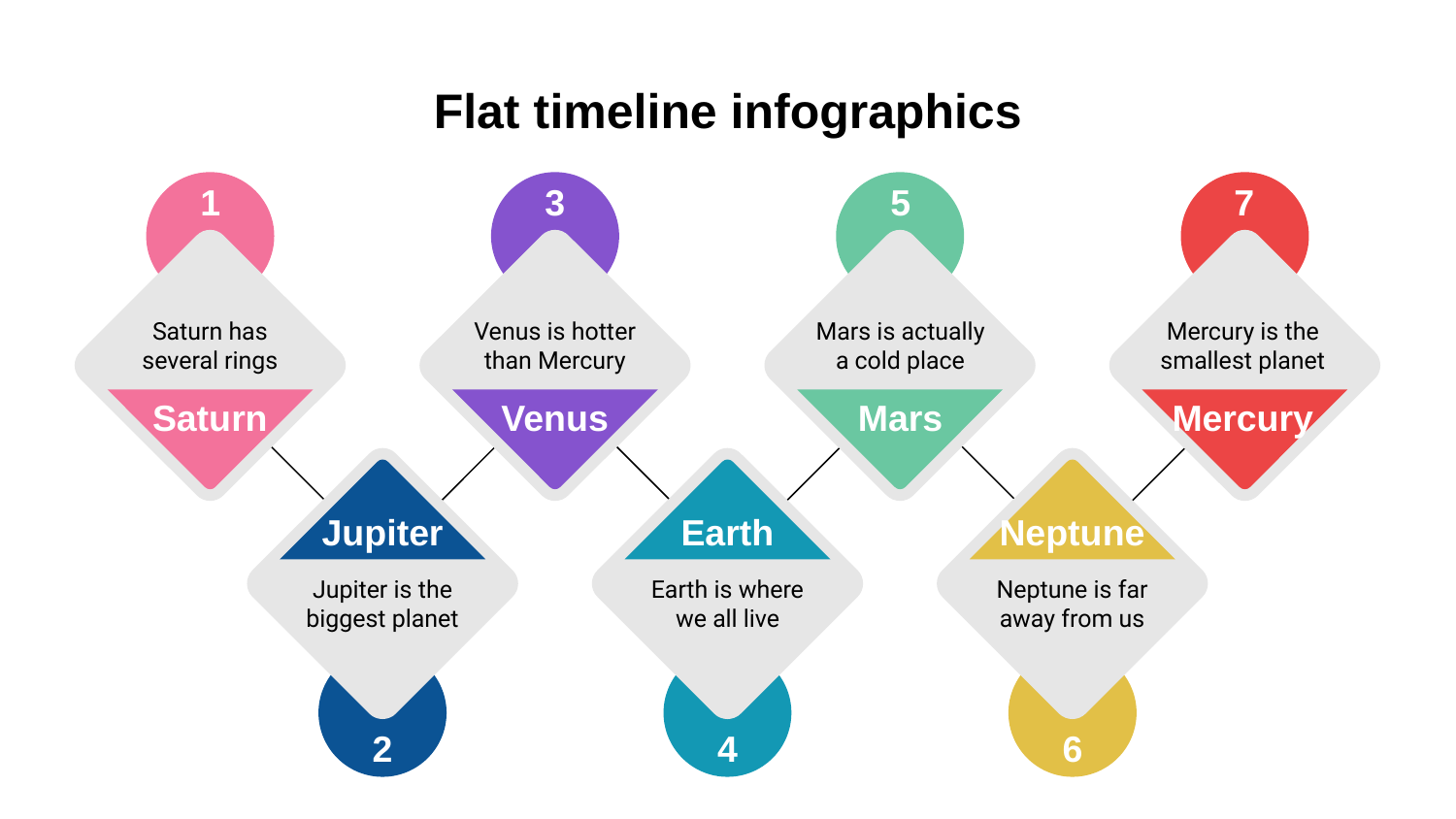

# Flat timeline infographics
1

Saturn has several rings
Saturn

3

Venus is hotter than Mercury
Venus

5

Mars is actually a cold place
Mars

7

Mercury is the smallest planet
Mercury

Jupiter
Jupiter is the biggest planet

2

Earth
Earth is where we all live

4

Neptune
Neptune is far away from us

6